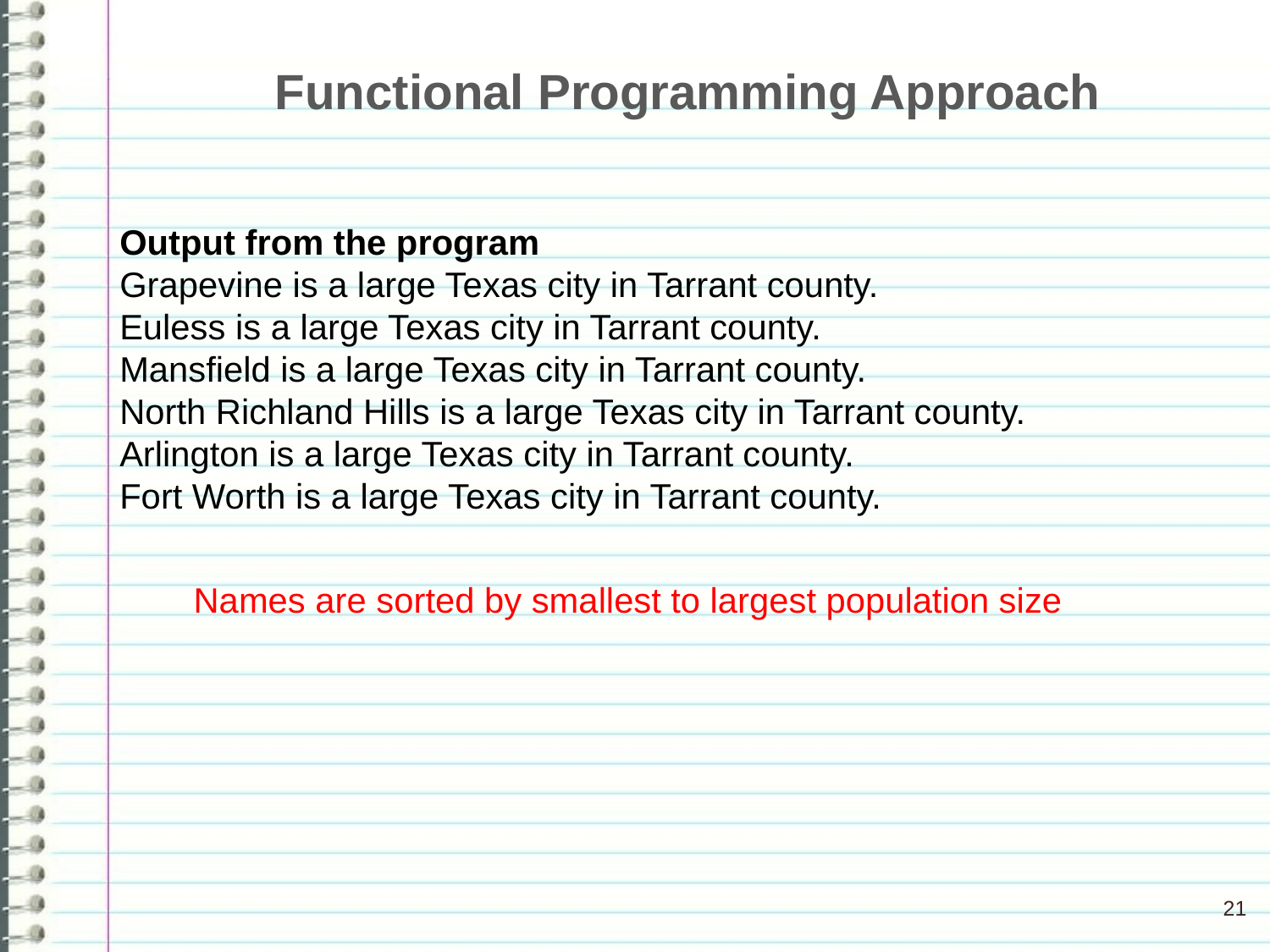

# Functional Programming Approach
Output from the program
Grapevine is a large Texas city in Tarrant county.
Euless is a large Texas city in Tarrant county.
Mansfield is a large Texas city in Tarrant county.
North Richland Hills is a large Texas city in Tarrant county.
Arlington is a large Texas city in Tarrant county.
Fort Worth is a large Texas city in Tarrant county.
Names are sorted by smallest to largest population size
21